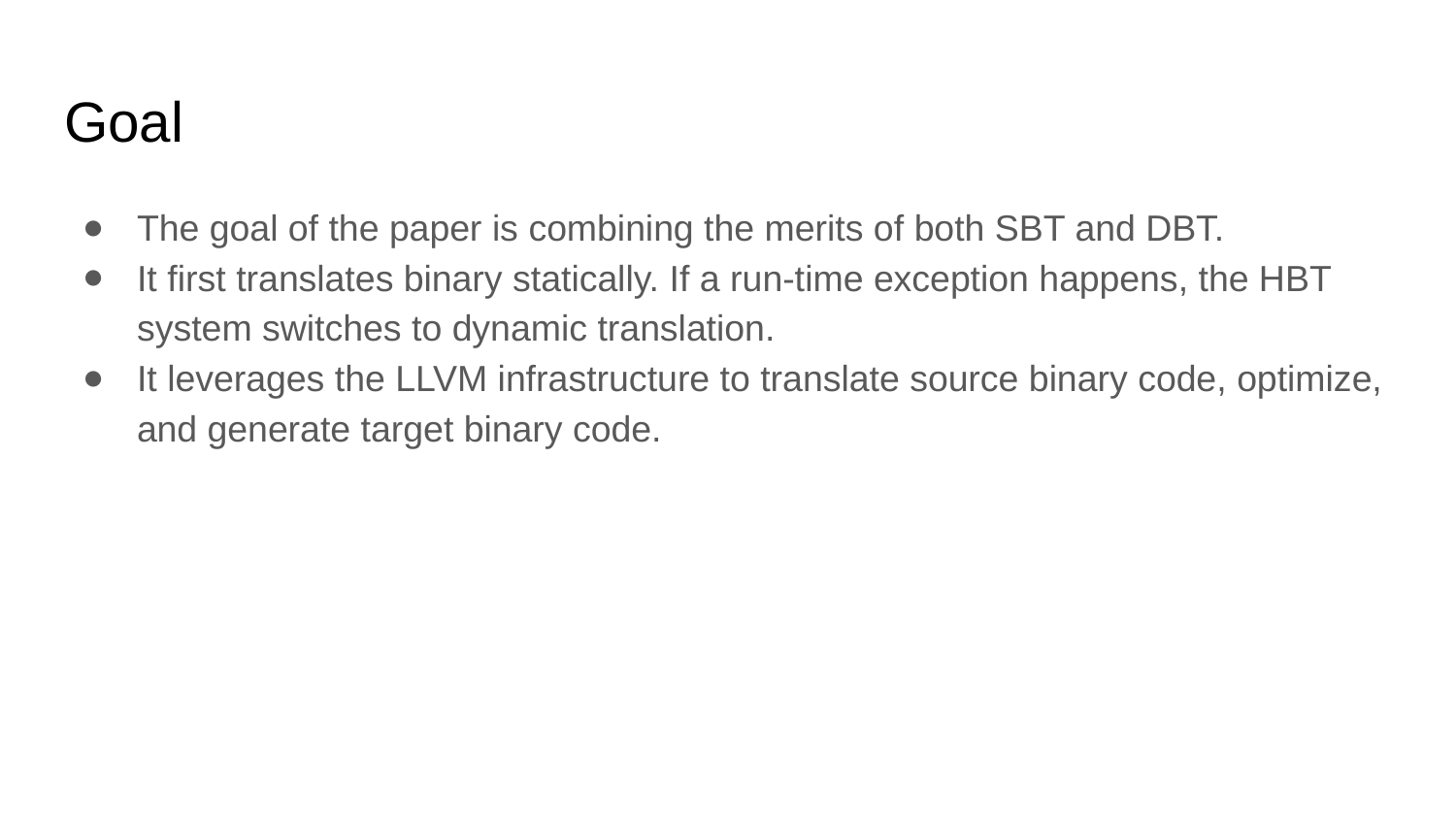

# Goal
The goal of the paper is combining the merits of both SBT and DBT.
It first translates binary statically. If a run-time exception happens, the HBT system switches to dynamic translation.
It leverages the LLVM infrastructure to translate source binary code, optimize, and generate target binary code.